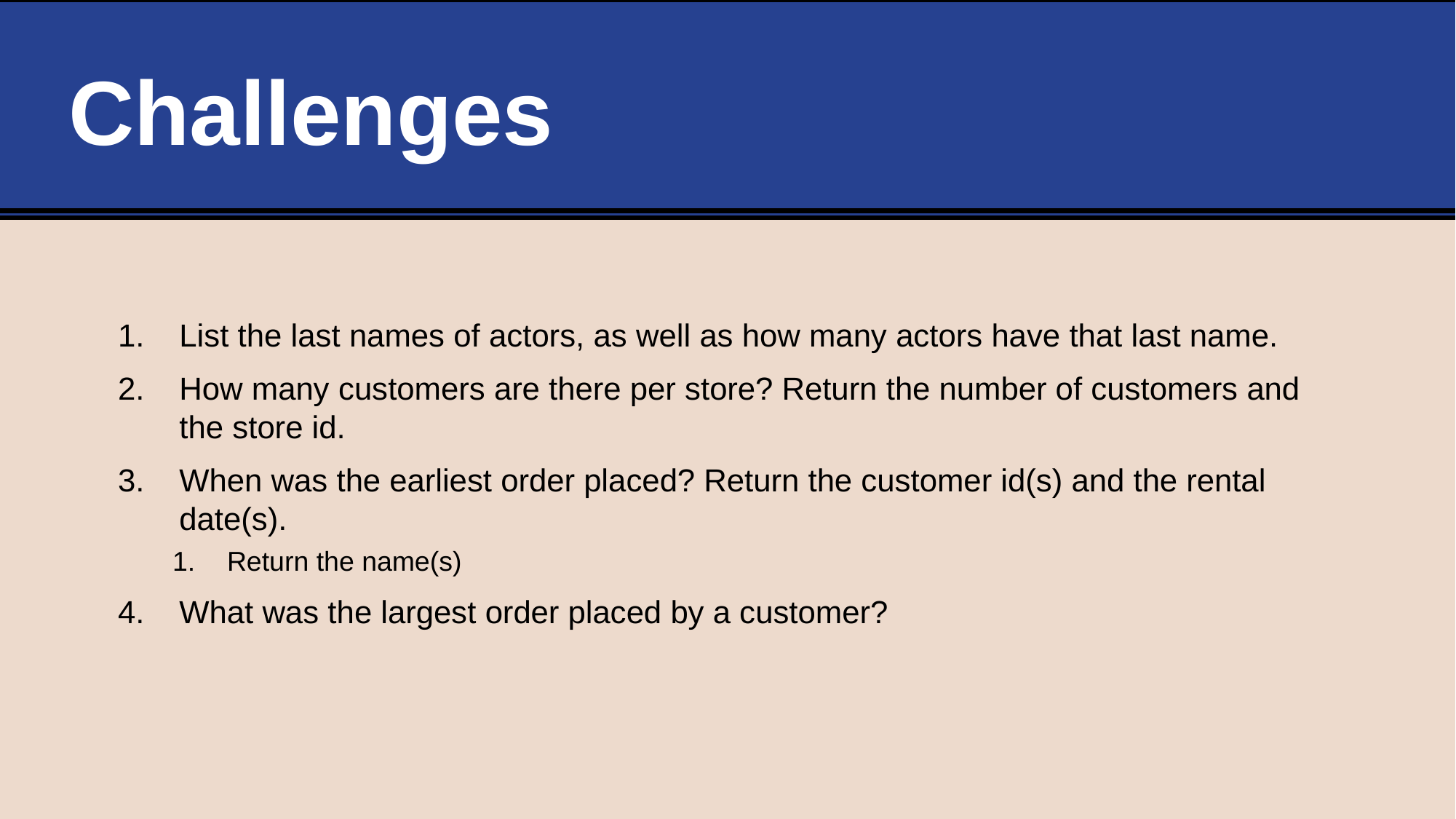

# Challenges

List the last names of actors, as well as how many actors have that last name.
How many customers are there per store? Return the number of customers and the store id.
When was the earliest order placed? Return the customer id(s) and the rental date(s).
Return the name(s)
What was the largest order placed by a customer?